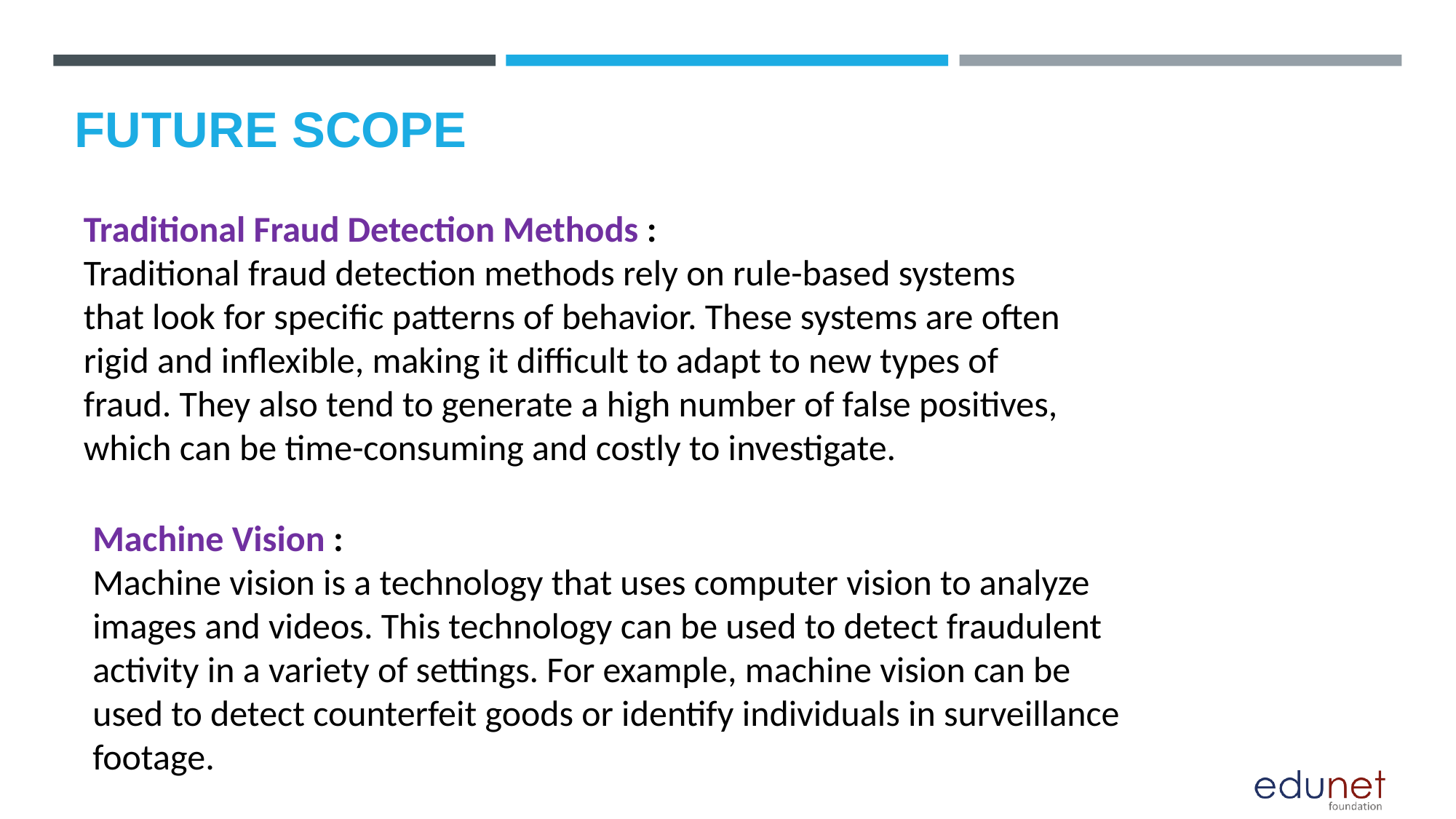

# FUTURE SCOPE
Traditional Fraud Detection Methods :
Traditional fraud detection methods rely on rule-based systems that look for specific patterns of behavior. These systems are often rigid and inflexible, making it difficult to adapt to new types of fraud. They also tend to generate a high number of false positives, which can be time-consuming and costly to investigate.
Machine Vision :
Machine vision is a technology that uses computer vision to analyze images and videos. This technology can be used to detect fraudulent activity in a variety of settings. For example, machine vision can be used to detect counterfeit goods or identify individuals in surveillance footage.